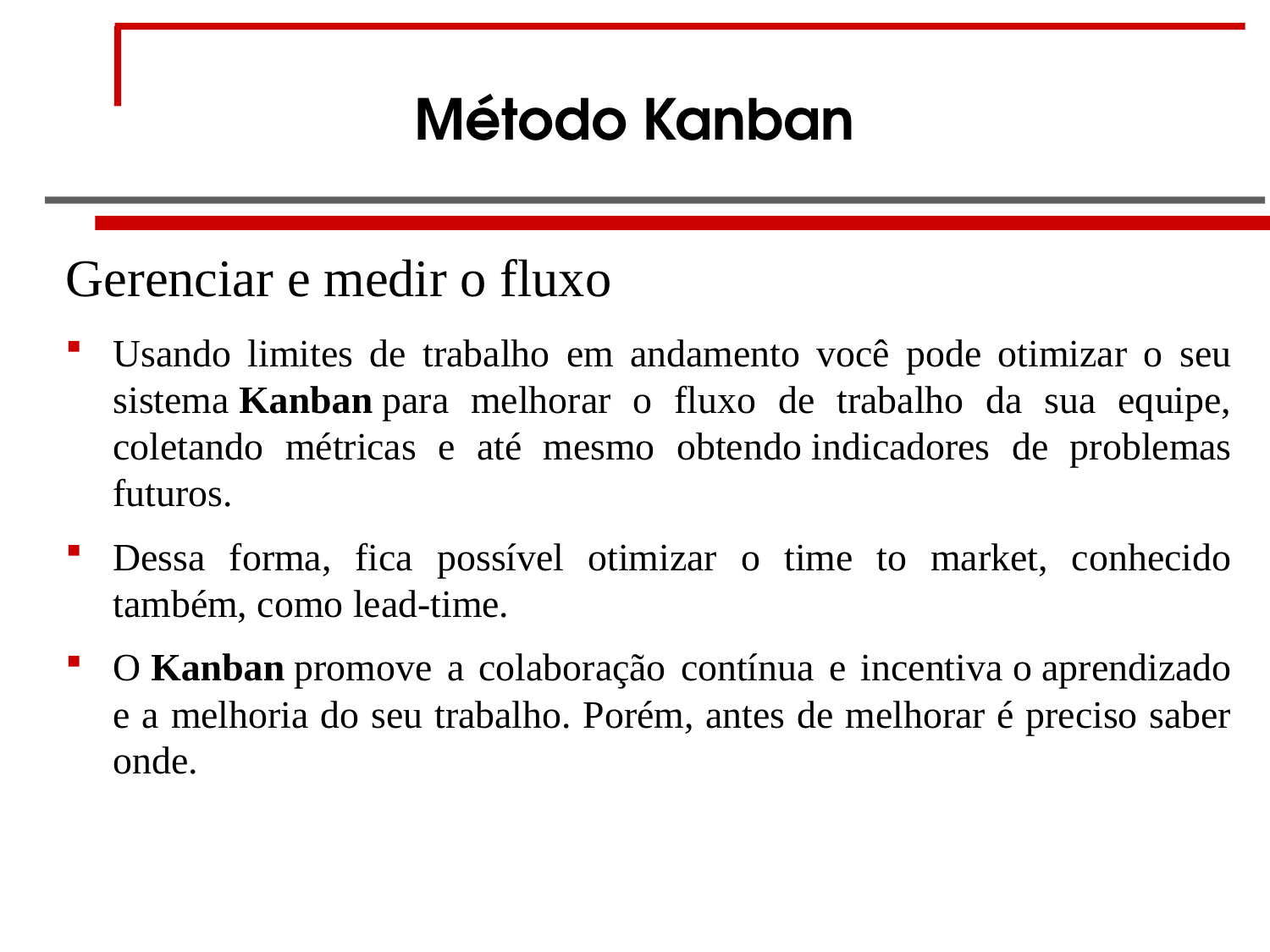

# Método Kanban
Gerenciar e medir o fluxo
Usando limites de trabalho em andamento você pode otimizar o seu sistema Kanban para melhorar o fluxo de trabalho da sua equipe, coletando métricas e até mesmo obtendo indicadores de problemas futuros.
Dessa forma, fica possível otimizar o time to market, conhecido também, como lead-time.
O Kanban promove a colaboração contínua e incentiva o aprendizado e a melhoria do seu trabalho. Porém, antes de melhorar é preciso saber onde.

Luciana Leal
23 / 61